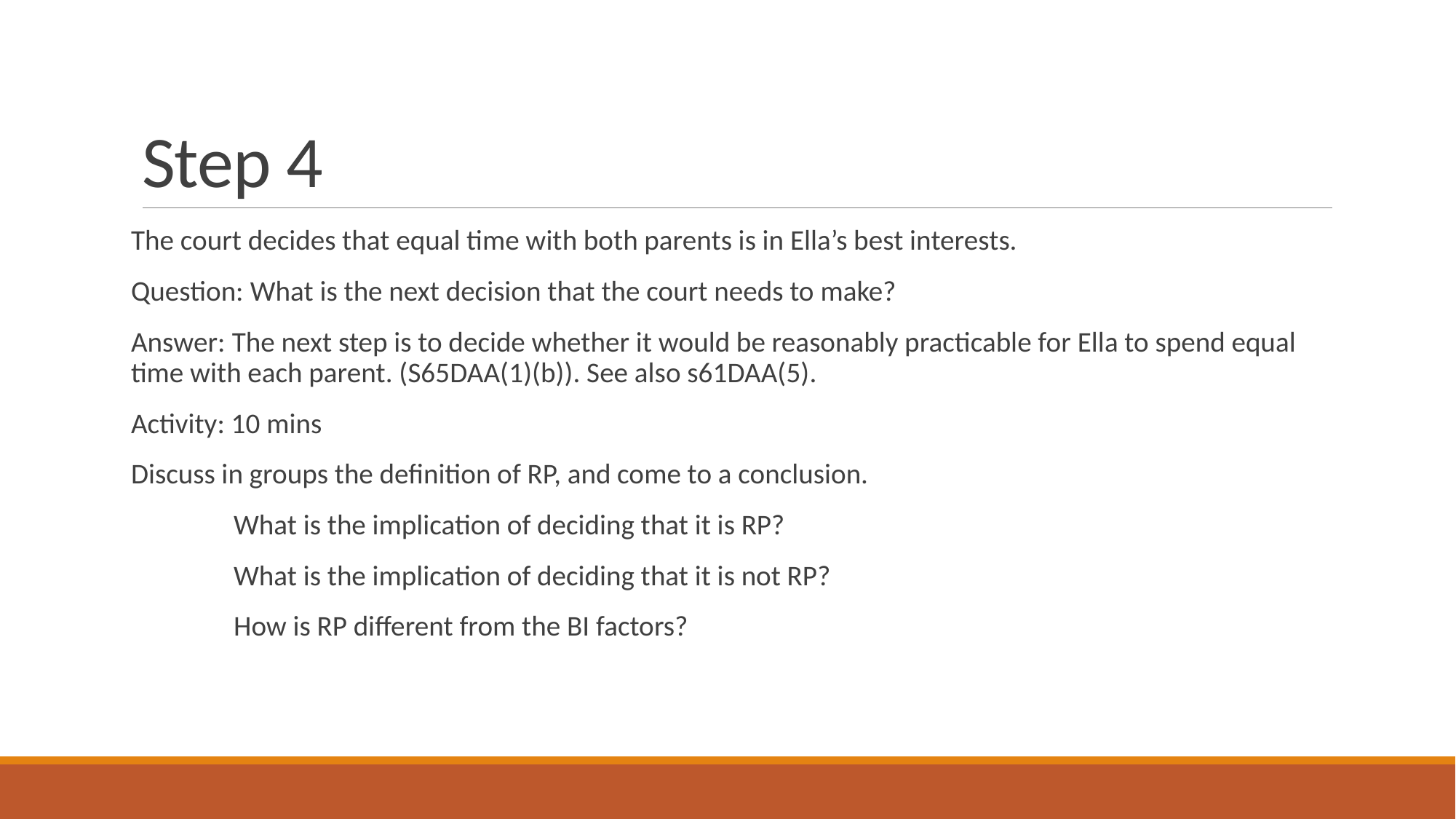

# Step 4
The court decides that equal time with both parents is in Ella’s best interests.
Question: What is the next decision that the court needs to make?
Answer: The next step is to decide whether it would be reasonably practicable for Ella to spend equal time with each parent. (S65DAA(1)(b)). See also s61DAA(5).
Activity: 10 mins
Discuss in groups the definition of RP, and come to a conclusion.
	What is the implication of deciding that it is RP?
	What is the implication of deciding that it is not RP?
	How is RP different from the BI factors?